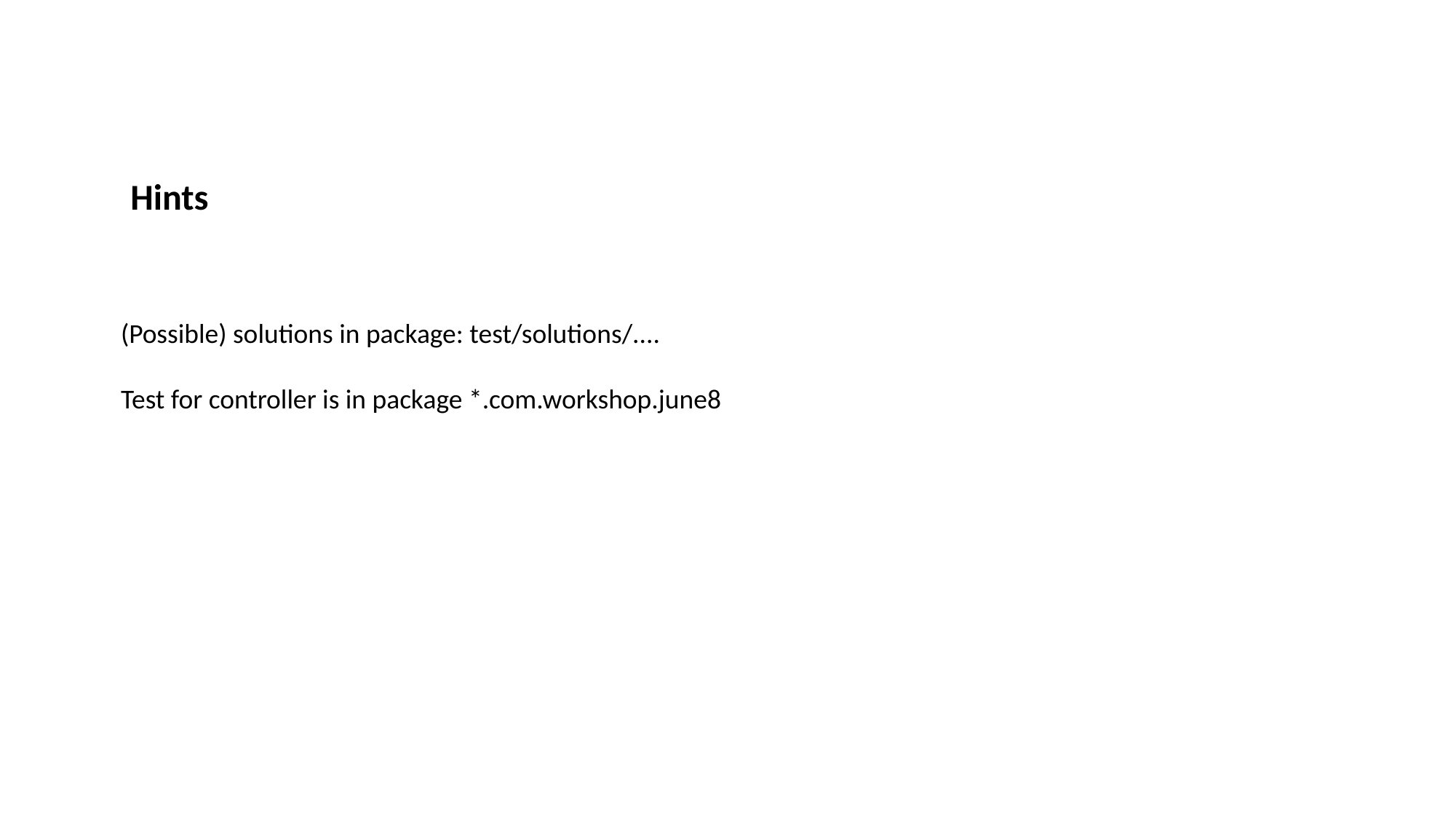

Hints
(Possible) solutions in package: test/solutions/....

Test for controller is in package *.com.workshop.june8